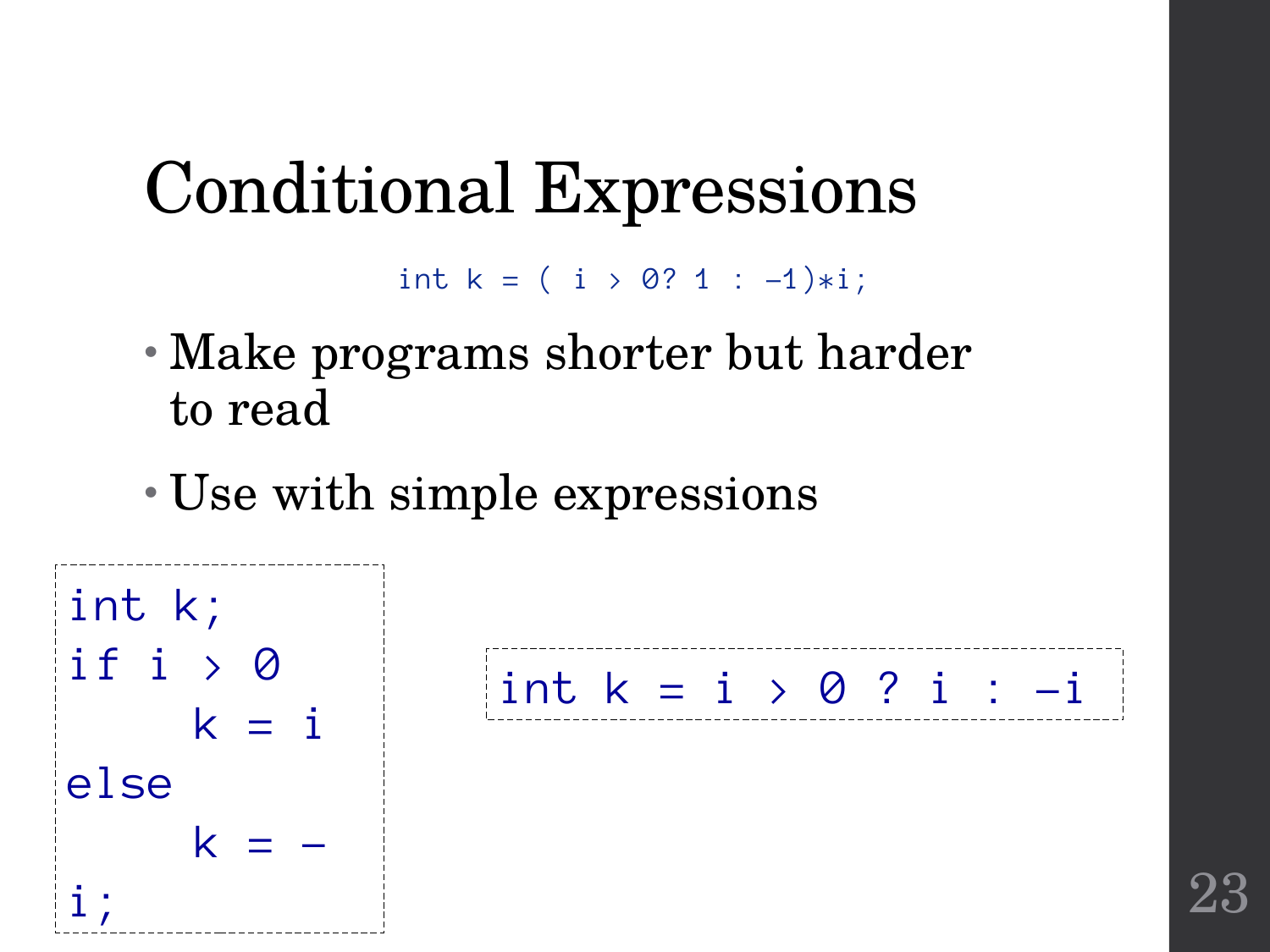

# Conditional Expressions
		int k = ( i > 0? 1 : -1)*i;
Make programs shorter but harder to read
Use with simple expressions

int k;
if i > 0
	k = i
else
	k = -i;
int k = i > 0 ? i : -i
23